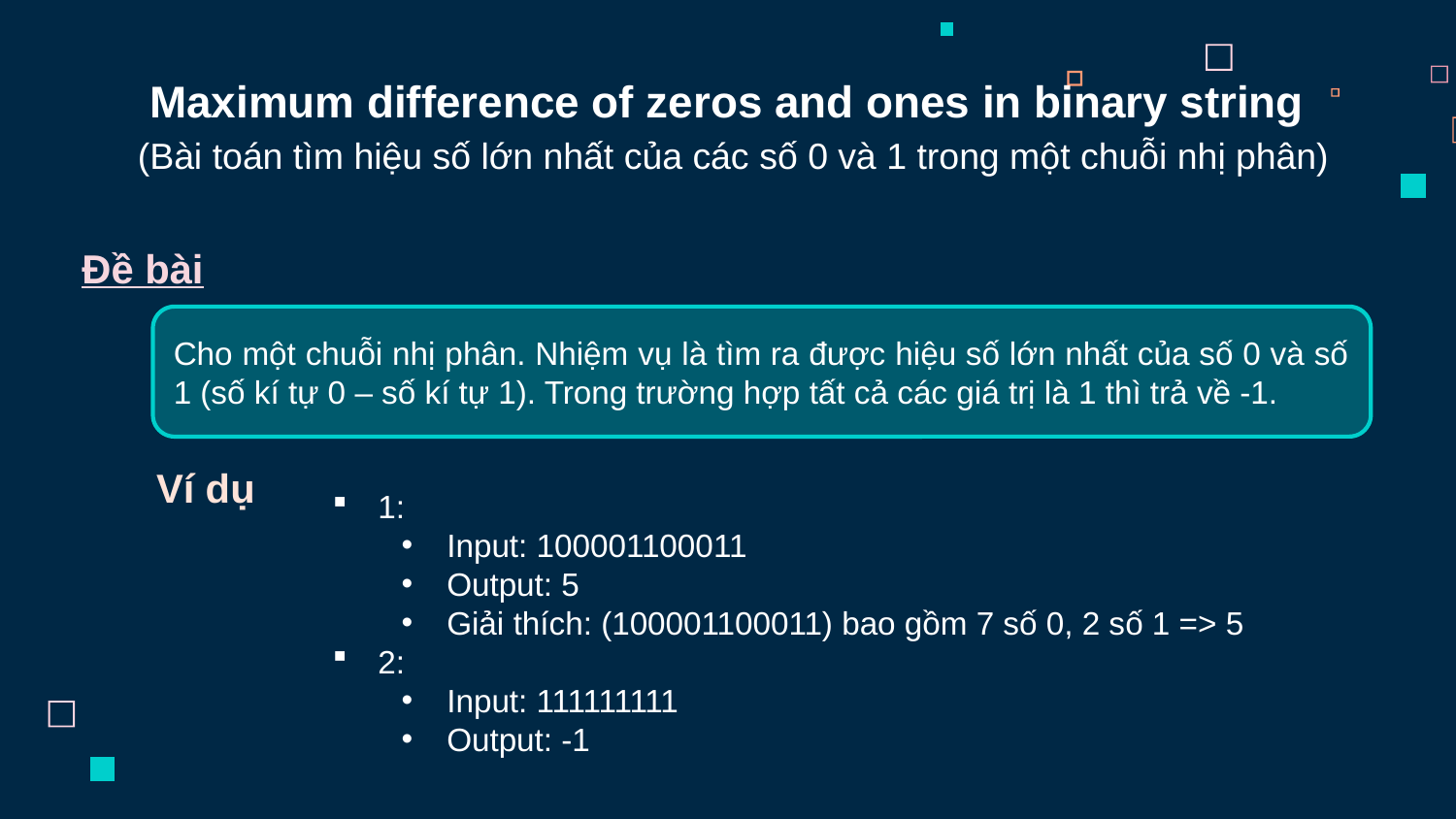

Maximum difference of zeros and ones in binary string
(Bài toán tìm hiệu số lớn nhất của các số 0 và 1 trong một chuỗi nhị phân)
# Đề bài
Cho một chuỗi nhị phân. Nhiệm vụ là tìm ra được hiệu số lớn nhất của số 0 và số 1 (số kí tự 0 – số kí tự 1). Trong trường hợp tất cả các giá trị là 1 thì trả về -1.
Ví dụ
1:
Input: 100001100011
Output: 5
Giải thích: (100001100011) bao gồm 7 số 0, 2 số 1 => 5
2:
Input: 111111111
Output: -1